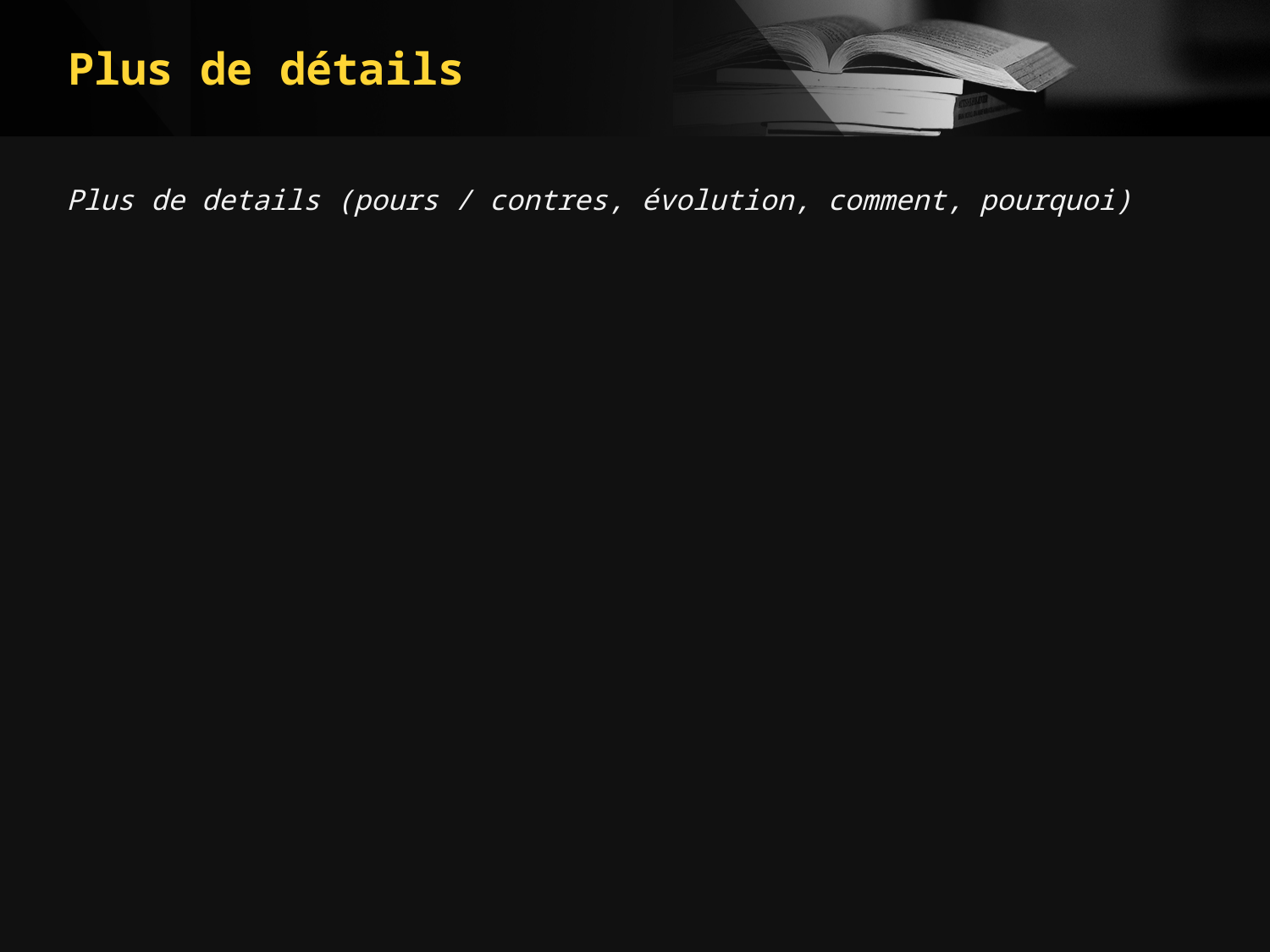

# Plus de détails
Plus de details (pours / contres, évolution, comment, pourquoi)